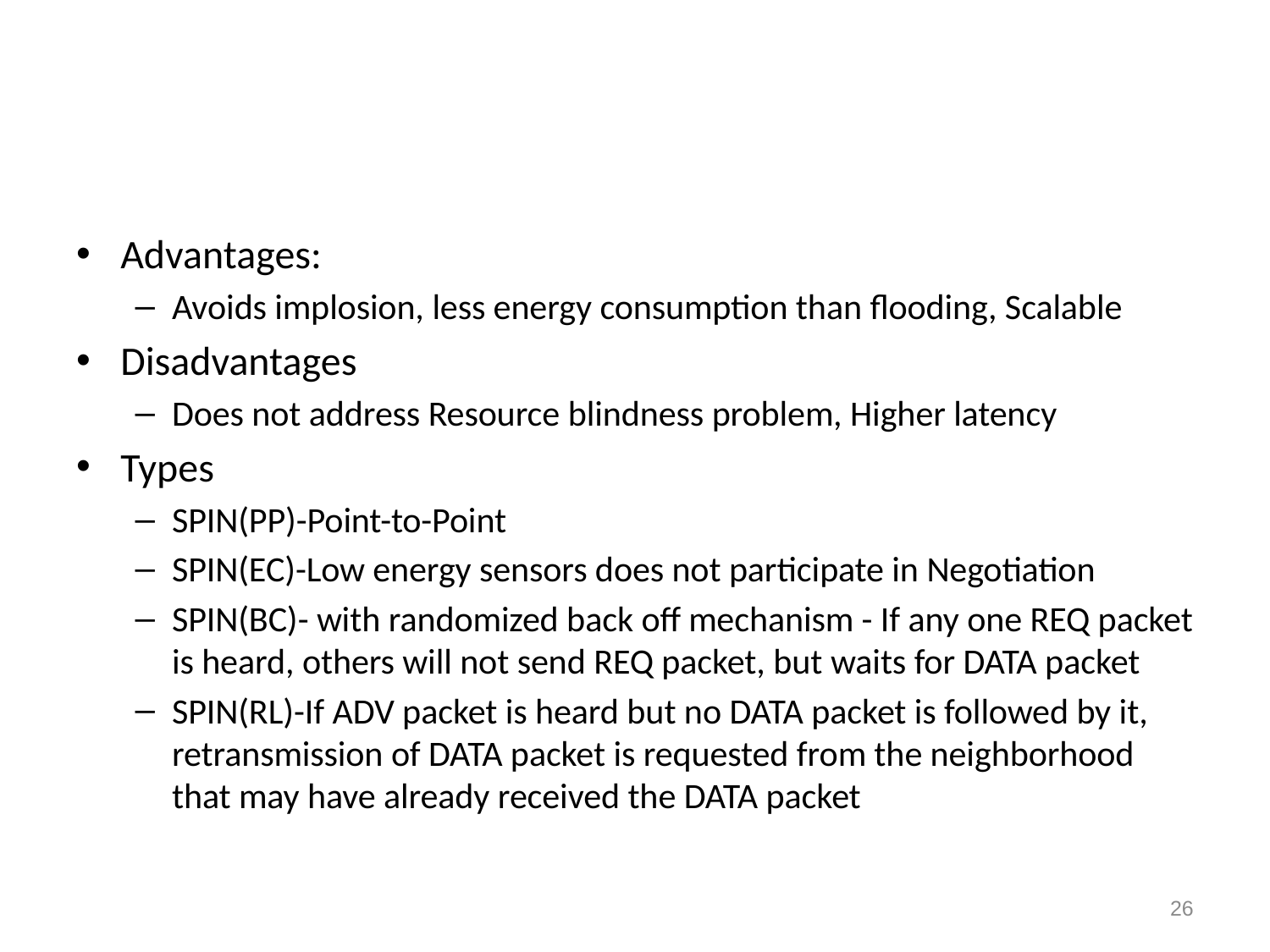

#
Advantages:
Avoids implosion, less energy consumption than flooding, Scalable
Disadvantages
Does not address Resource blindness problem, Higher latency
Types
SPIN(PP)-Point-to-Point
SPIN(EC)-Low energy sensors does not participate in Negotiation
SPIN(BC)- with randomized back off mechanism - If any one REQ packet is heard, others will not send REQ packet, but waits for DATA packet
SPIN(RL)-If ADV packet is heard but no DATA packet is followed by it, retransmission of DATA packet is requested from the neighborhood that may have already received the DATA packet
26